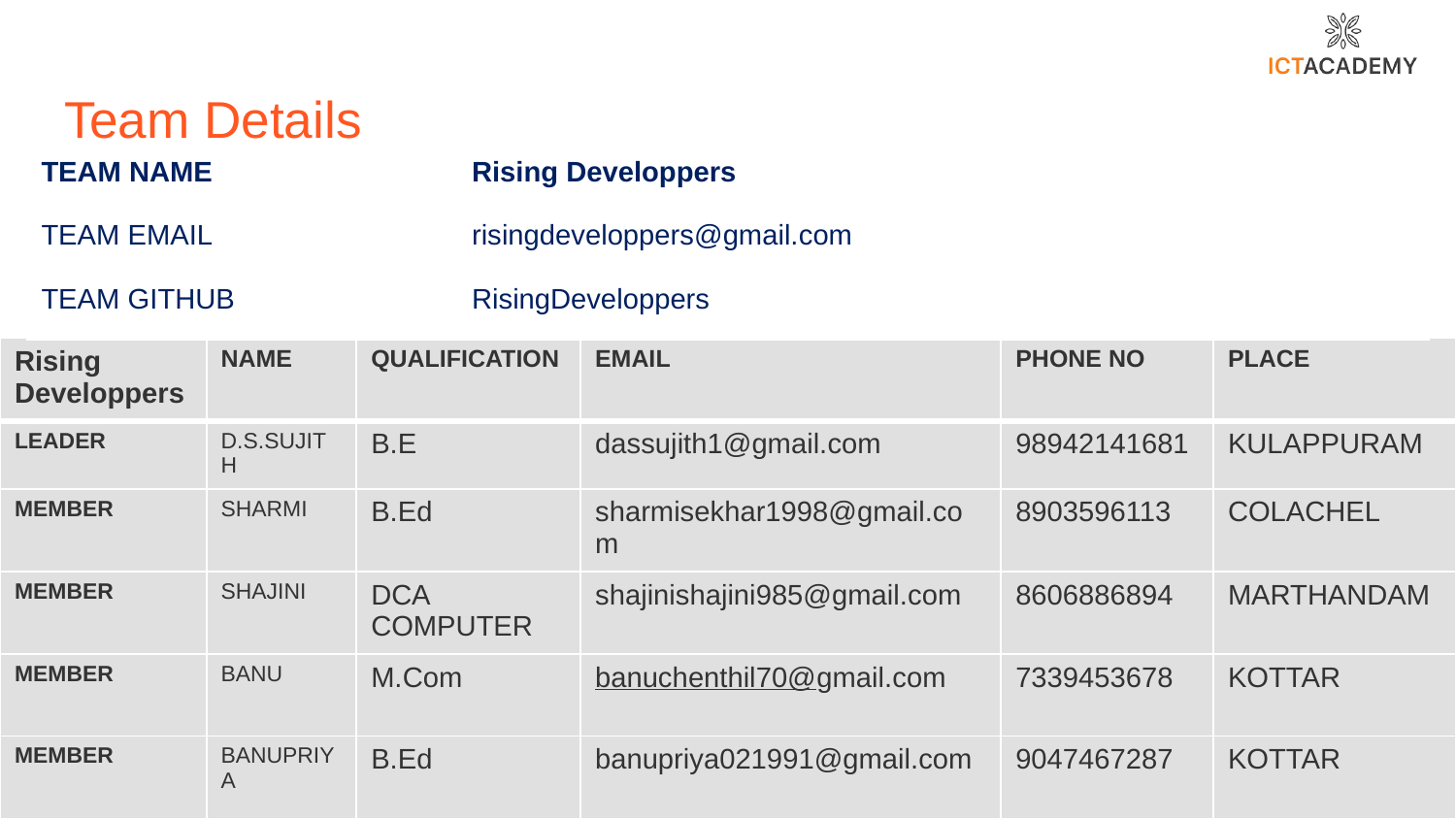

# Team Details
| TEAM NAME | Rising Developpers |
| --- | --- |
| TEAM EMAIL | risingdeveloppers@gmail.com |
| TEAM GITHUB | RisingDeveloppers |

| Rising Developpers | NAME | QUALIFICATION | EMAIL | PHONE NO | PLACE |
| --- | --- | --- | --- | --- | --- |
| LEADER | D.S.SUJITH | B.E | dassujith1@gmail.com | 98942141681 | KULAPPURAM |
| MEMBER | SHARMI | B.Ed | sharmisekhar1998@gmail.com | 8903596113 | COLACHEL |
| MEMBER | SHAJINI | DCA COMPUTER | shajinishajini985@gmail.com | 8606886894 | MARTHANDAM |
| MEMBER | BANU | M.Com | banuchenthil70@gmail.com | 7339453678 | KOTTAR |
| MEMBER | BANUPRIYA | B.Ed | banupriya021991@gmail.com | 9047467287 | KOTTAR |